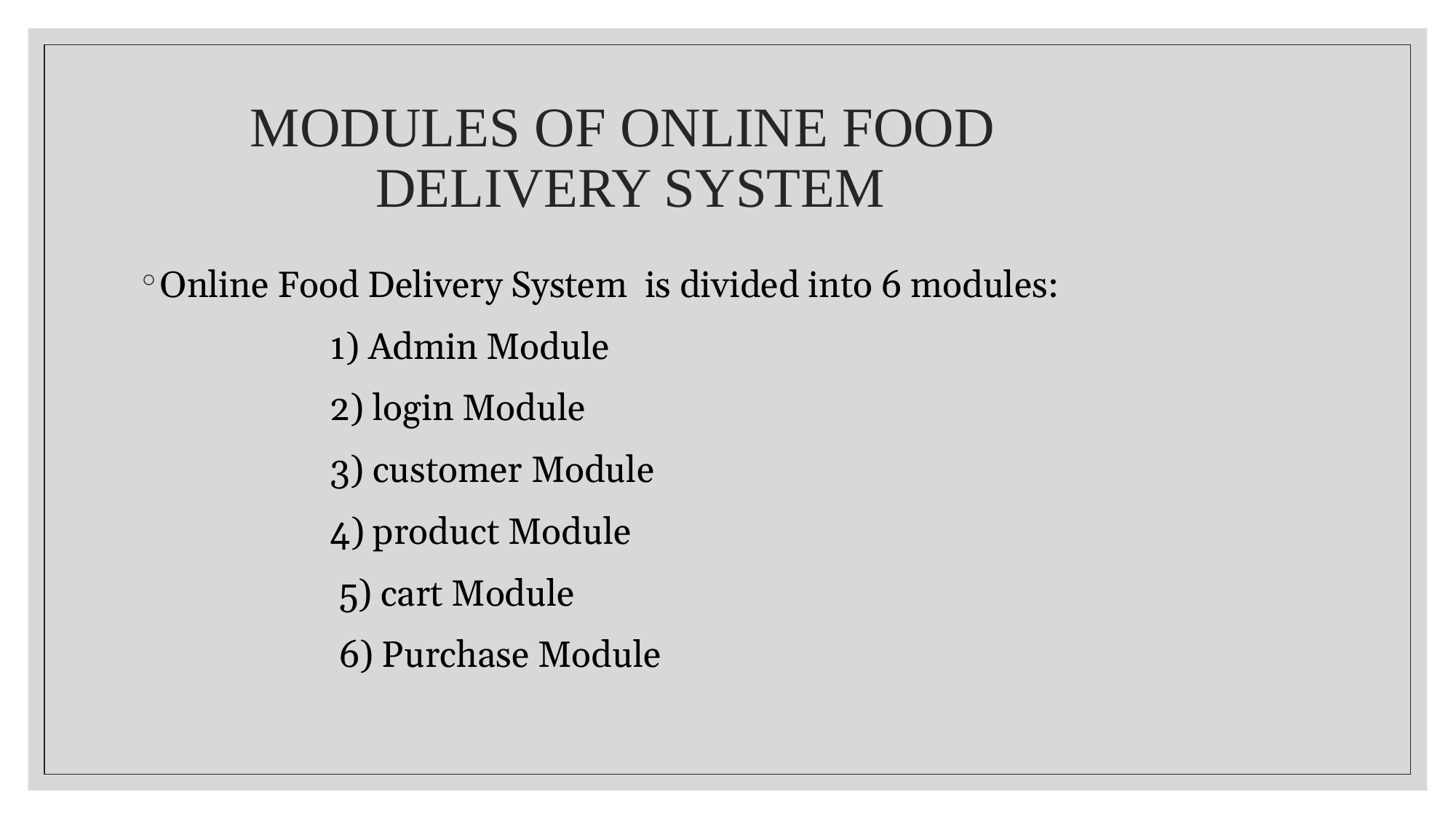

# MODULES OF ONLINE FOOD DELIVERY SYSTEM
Online Food Delivery System  is divided into 6 modules:
                      1) Admin Module
                      2) login Module
                      3) customer Module
                      4) product Module
                       5) cart Module
                       6) Purchase Module